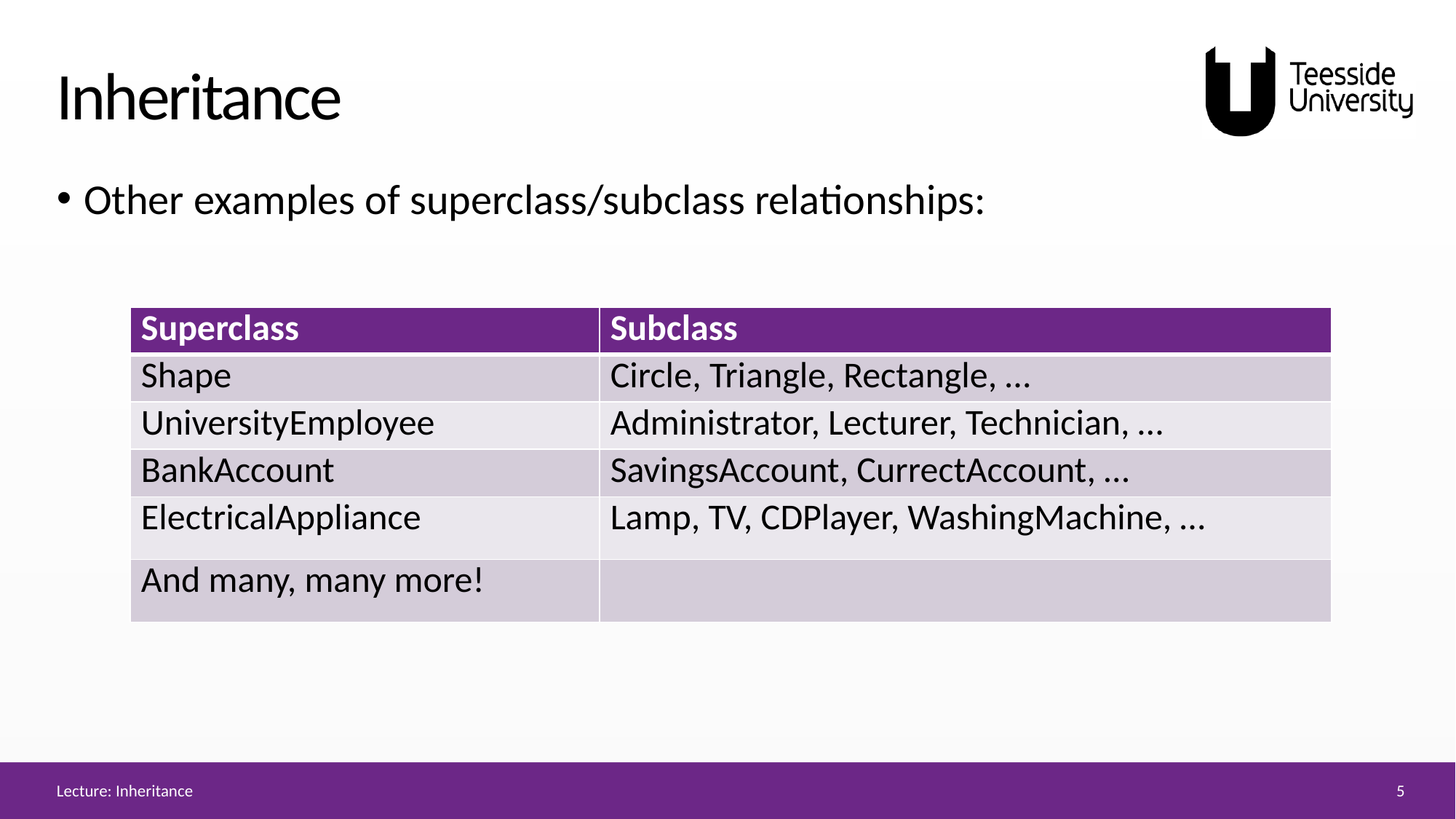

# Inheritance
Other examples of superclass/subclass relationships:
| Superclass | Subclass |
| --- | --- |
| Shape | Circle, Triangle, Rectangle, … |
| UniversityEmployee | Administrator, Lecturer, Technician, … |
| BankAccount | SavingsAccount, CurrectAccount, … |
| ElectricalAppliance | Lamp, TV, CDPlayer, WashingMachine, … |
| And many, many more! |  |
5
Lecture: Inheritance